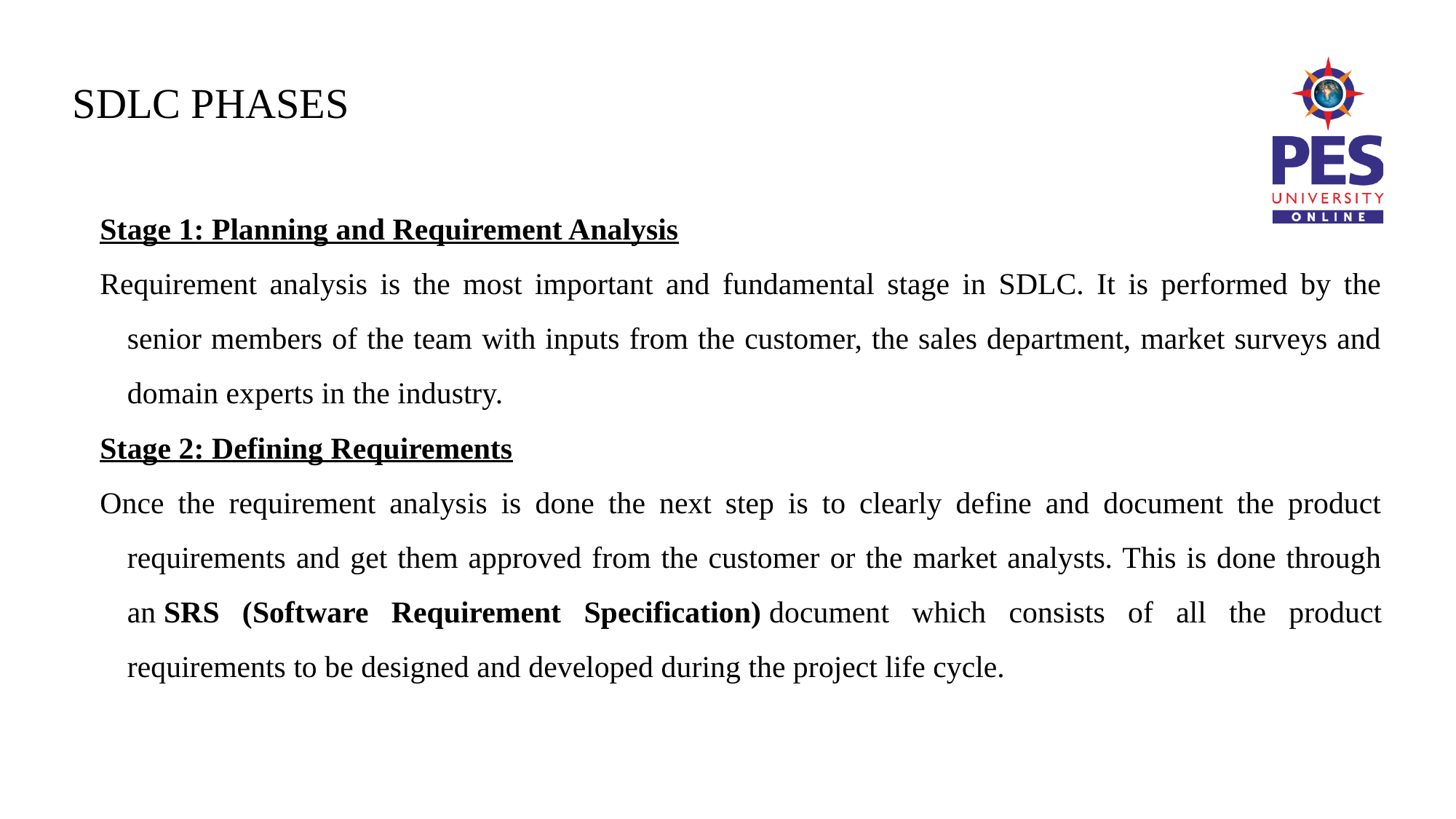

# SDLC PHASES
Stage 1: Planning and Requirement Analysis
Requirement analysis is the most important and fundamental stage in SDLC. It is performed by the senior members of the team with inputs from the customer, the sales department, market surveys and domain experts in the industry.
Stage 2: Defining Requirements
Once the requirement analysis is done the next step is to clearly define and document the product requirements and get them approved from the customer or the market analysts. This is done through an SRS (Software Requirement Specification) document which consists of all the product requirements to be designed and developed during the project life cycle.